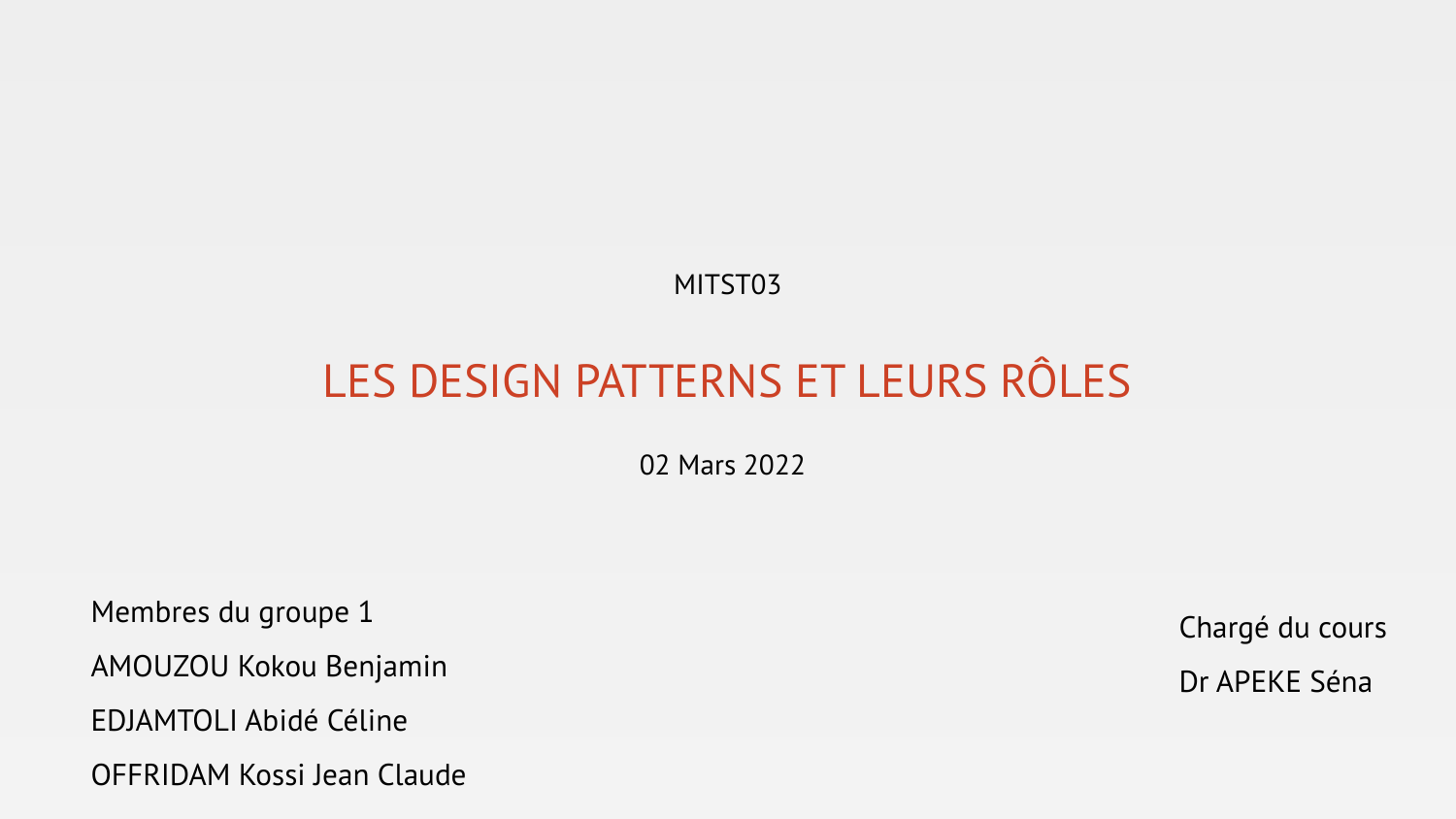

MITST03
LES DESIGN PATTERNS ET LEURS RÔLES
02 Mars 2022
Membres du groupe 1
AMOUZOU Kokou Benjamin
EDJAMTOLI Abidé Céline
OFFRIDAM Kossi Jean Claude
Chargé du cours
Dr APEKE Séna